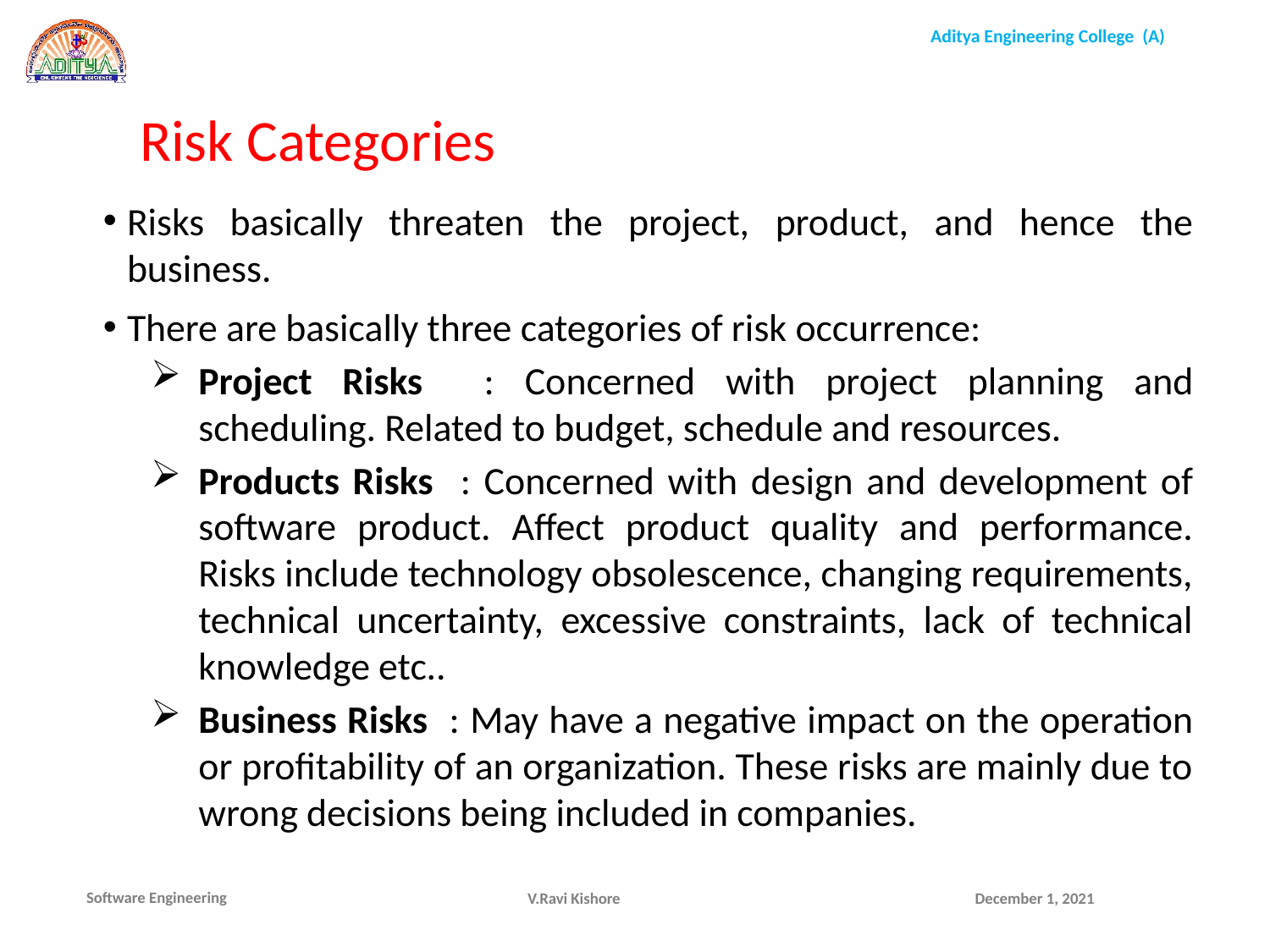

Risk Categories
Risks basically threaten the project, product, and hence the business.
There are basically three categories of risk occurrence:
Project Risks  : Concerned with project planning and scheduling. Related to budget, schedule and resources.
Products Risks  : Concerned with design and development of software product. Affect product quality and performance. Risks include technology obsolescence, changing requirements, technical uncertainty, excessive constraints, lack of technical knowledge etc..
Business Risks  : May have a negative impact on the operation or profitability of an organization. These risks are mainly due to wrong decisions being included in companies.
V.Ravi Kishore
December 1, 2021